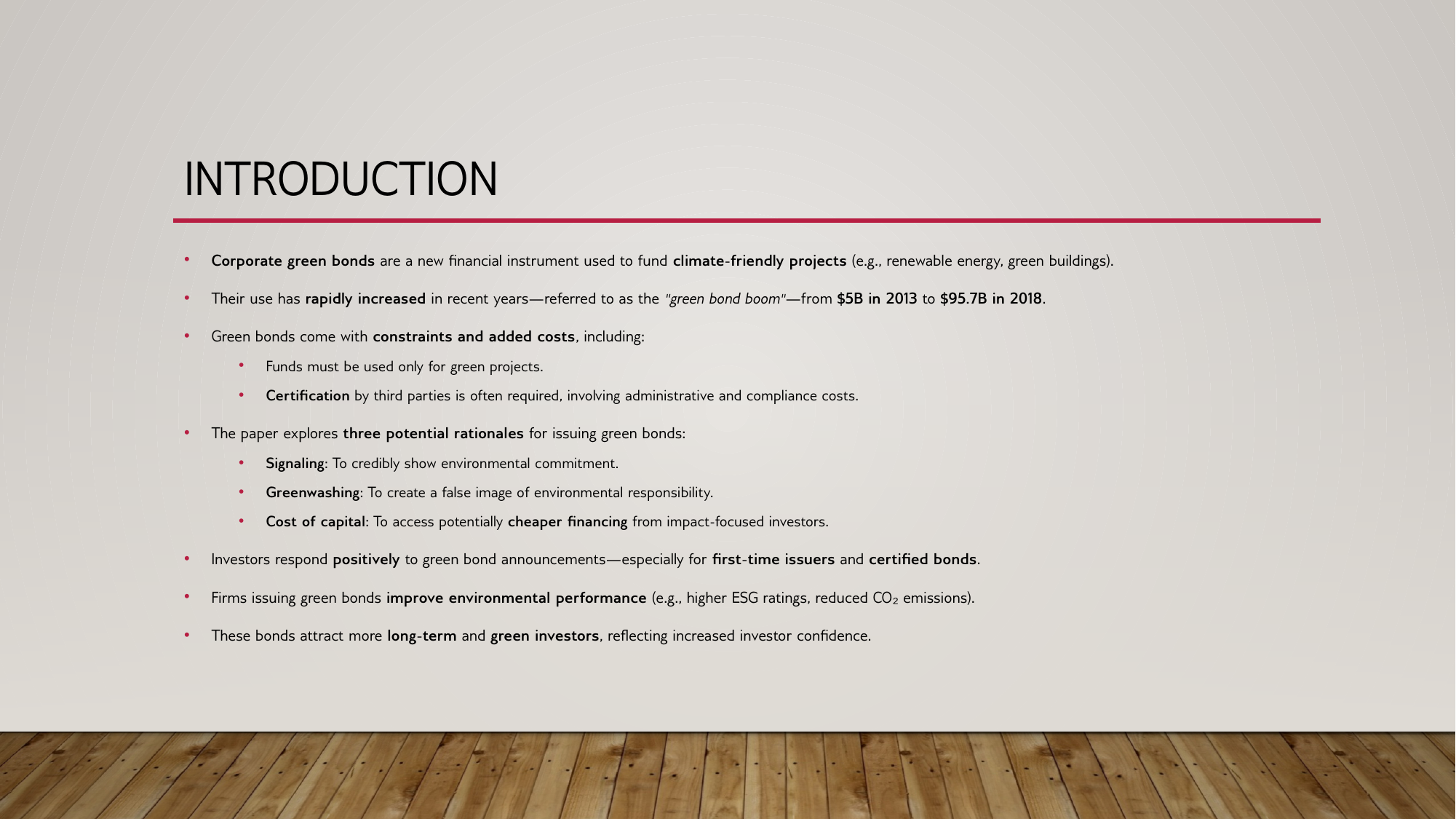

# introduction
Corporate green bonds are a new financial instrument used to fund climate-friendly projects (e.g., renewable energy, green buildings).
Their use has rapidly increased in recent years—referred to as the "green bond boom"—from $5B in 2013 to $95.7B in 2018.
Green bonds come with constraints and added costs, including:
Funds must be used only for green projects.
Certification by third parties is often required, involving administrative and compliance costs.
The paper explores three potential rationales for issuing green bonds:
Signaling: To credibly show environmental commitment.
Greenwashing: To create a false image of environmental responsibility.
Cost of capital: To access potentially cheaper financing from impact-focused investors.
Investors respond positively to green bond announcements—especially for first-time issuers and certified bonds.
Firms issuing green bonds improve environmental performance (e.g., higher ESG ratings, reduced CO₂ emissions).
These bonds attract more long-term and green investors, reflecting increased investor confidence.